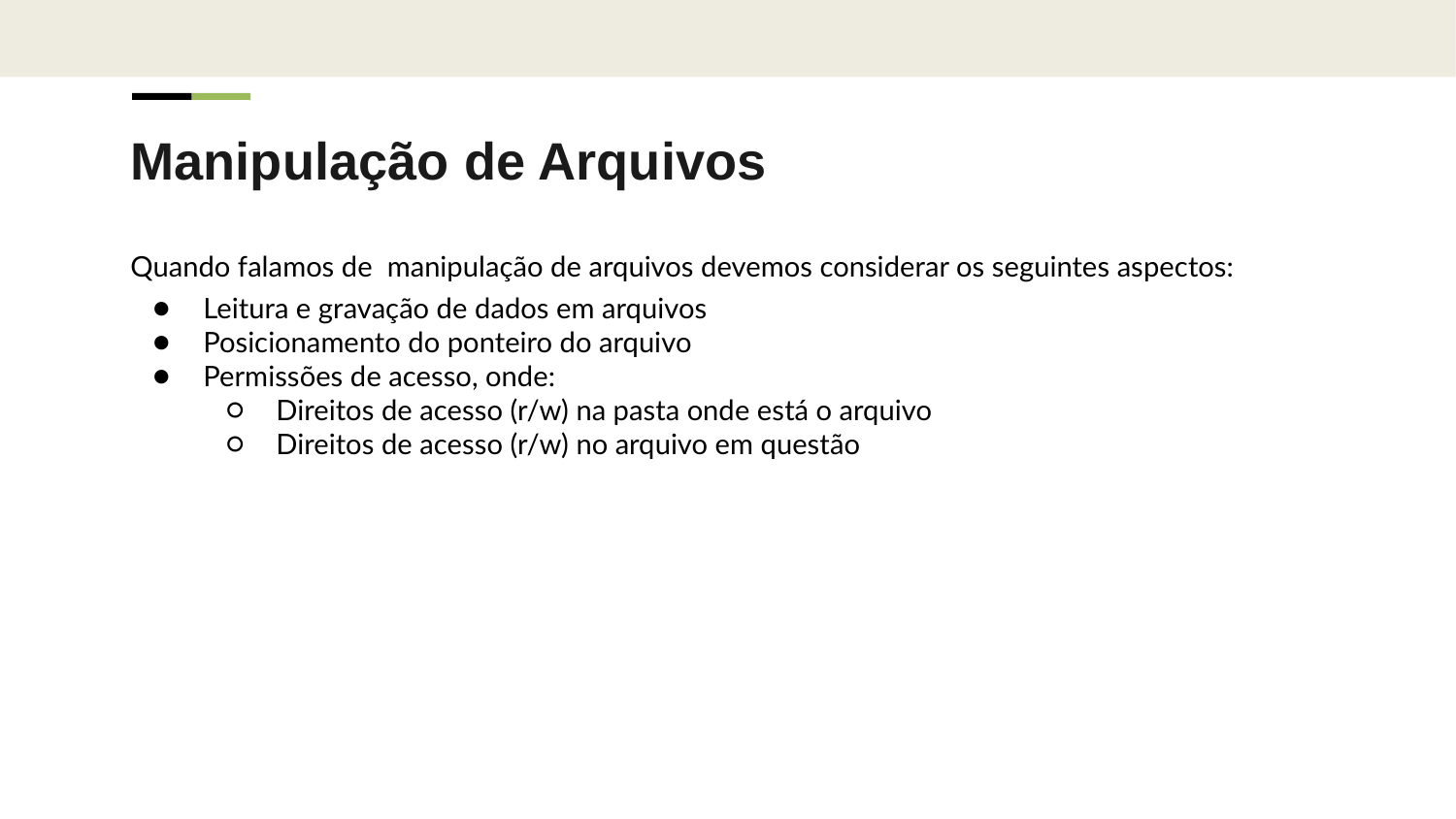

Manipulação de Arquivos
Quando falamos de  manipulação de arquivos devemos considerar os seguintes aspectos:
Leitura e gravação de dados em arquivos
Posicionamento do ponteiro do arquivo
Permissões de acesso, onde:
Direitos de acesso (r/w) na pasta onde está o arquivo
Direitos de acesso (r/w) no arquivo em questão